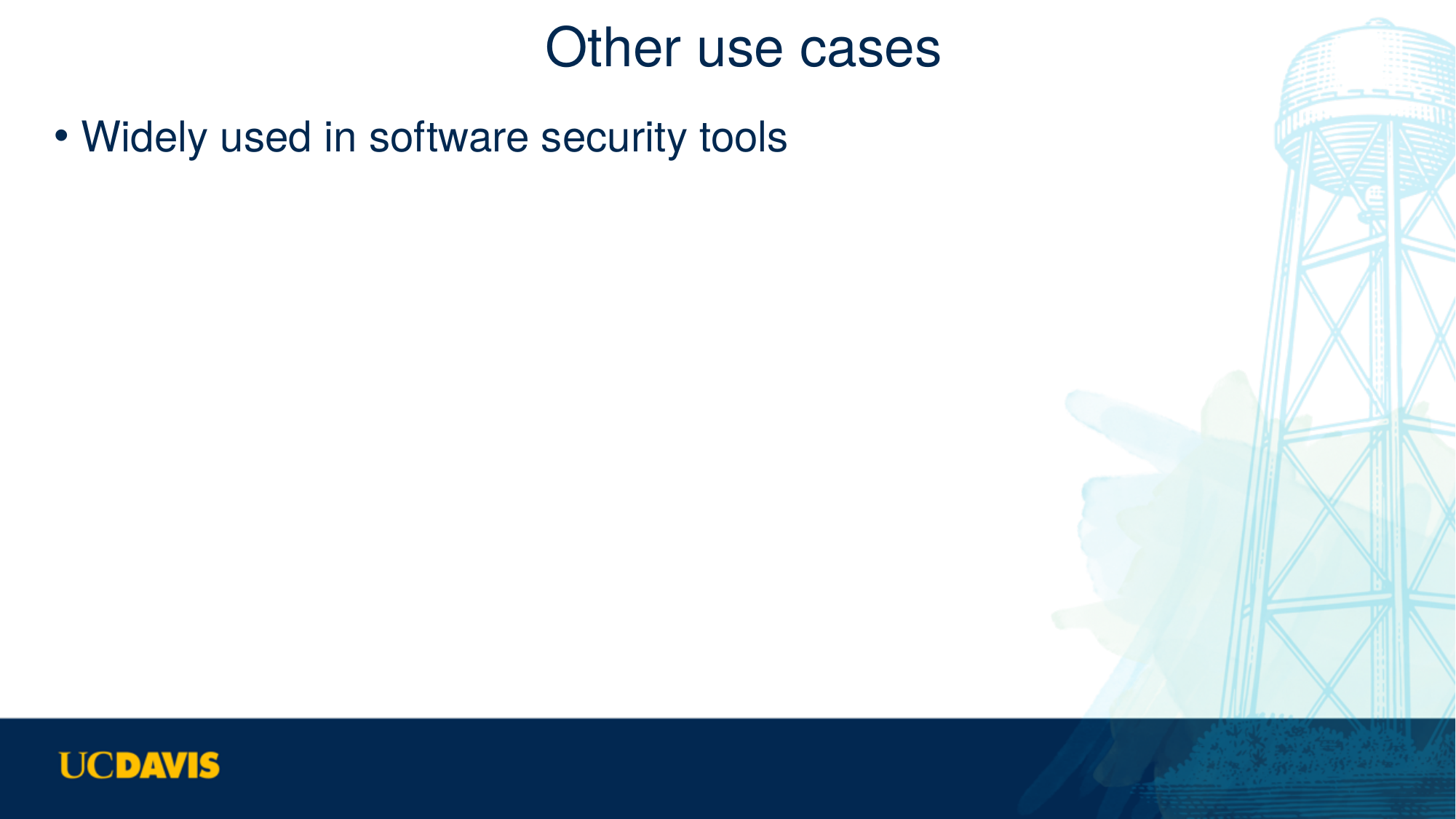

# Other use cases
Widely used in software security tools